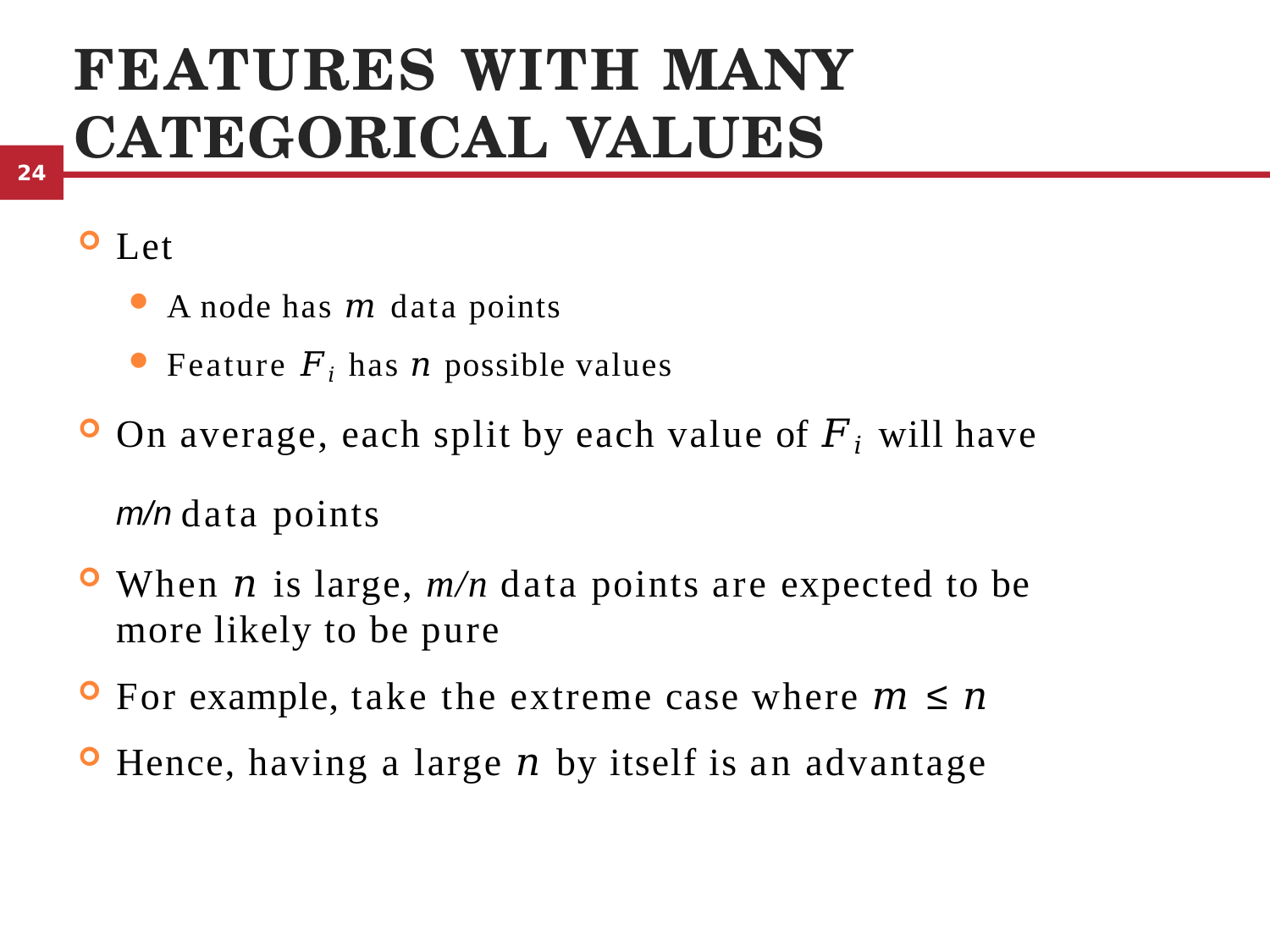

# Features With Many Categorical Values
Let
A node has 𝑚 data points
Feature 𝐹𝑖 has 𝑛 possible values
On average, each split by each value of 𝐹𝑖 will have
m/n data points
When 𝑛 is large, m/n data points are expected to be more likely to be pure
For example, take the extreme case where 𝑚 ≤ 𝑛
Hence, having a large 𝑛 by itself is an advantage
31